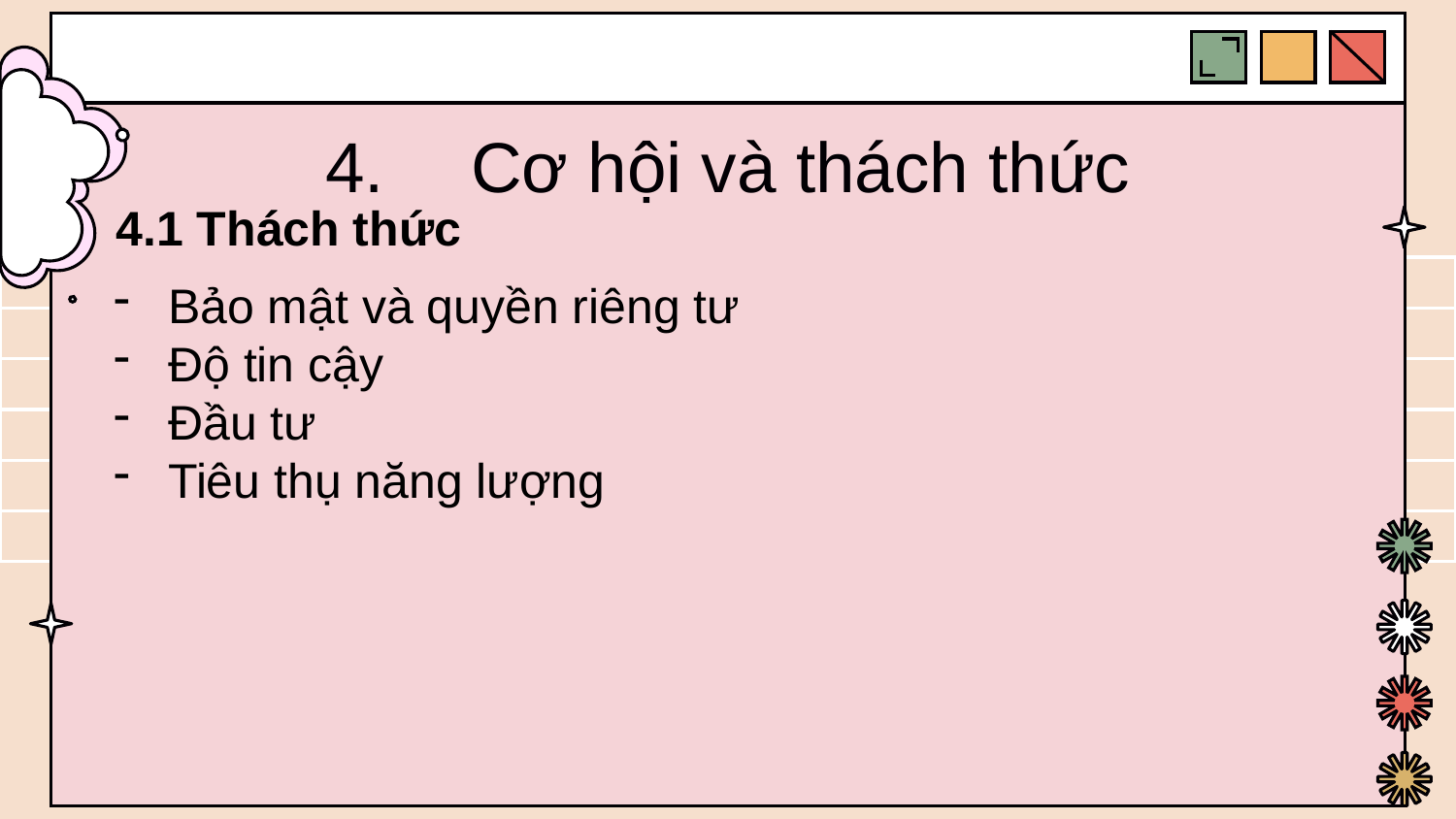

# 4.	Cơ hội và thách thức
4.1 Thách thức
Bảo mật và quyền riêng tư
Độ tin cậy
Đầu tư
Tiêu thụ năng lượng